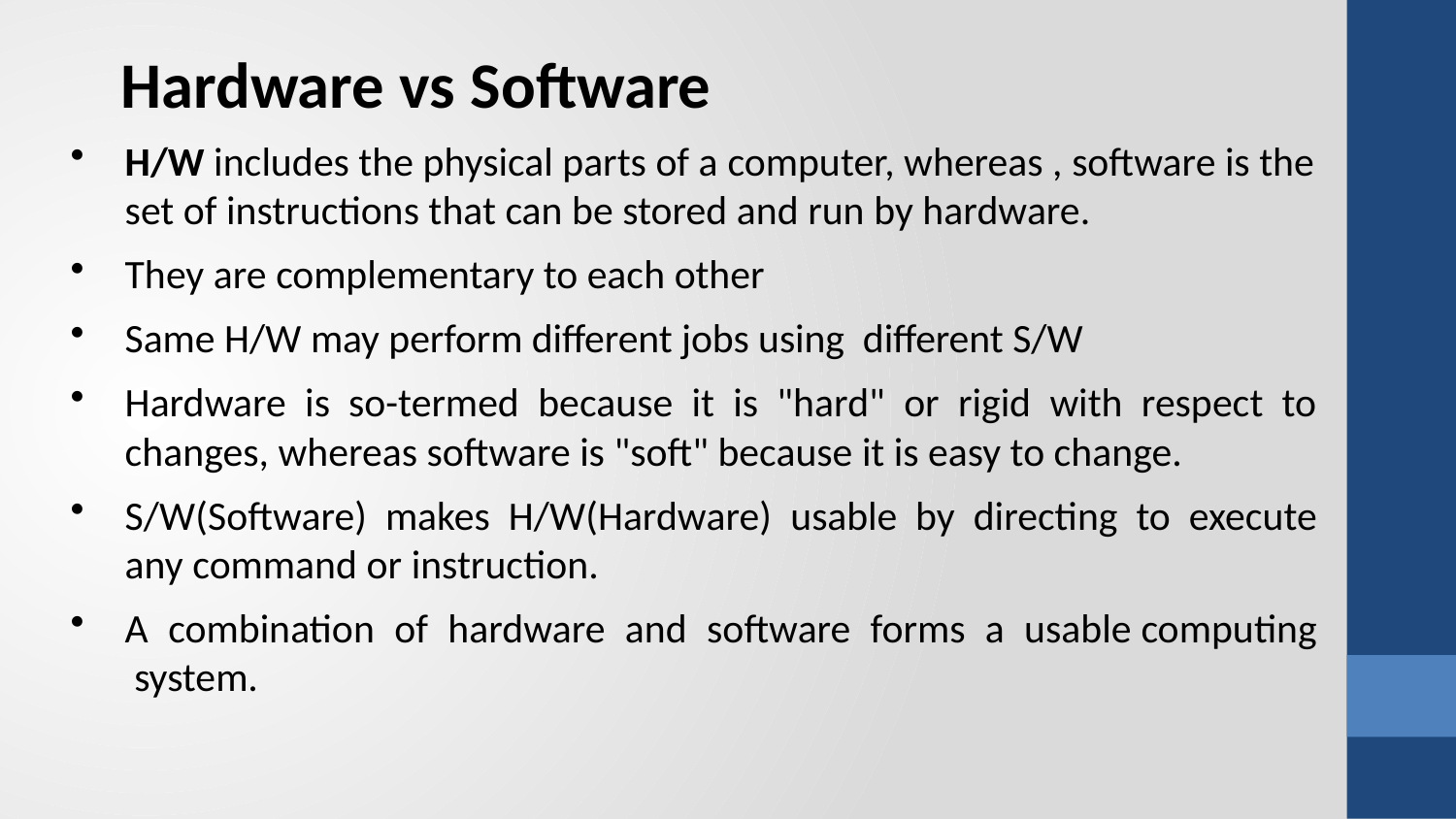

Hardware vs Software
H/W includes the physical parts of a computer, whereas , software is the set of instructions that can be stored and run by hardware.
They are complementary to each other
Same H/W may perform different jobs using  different S/W
Hardware is so-termed because it is "hard" or rigid with respect to changes, whereas software is "soft" because it is easy to change.
S/W(Software) makes H/W(Hardware) usable by directing to execute any command or instruction.
A combination of hardware and software forms a usable computing  system.